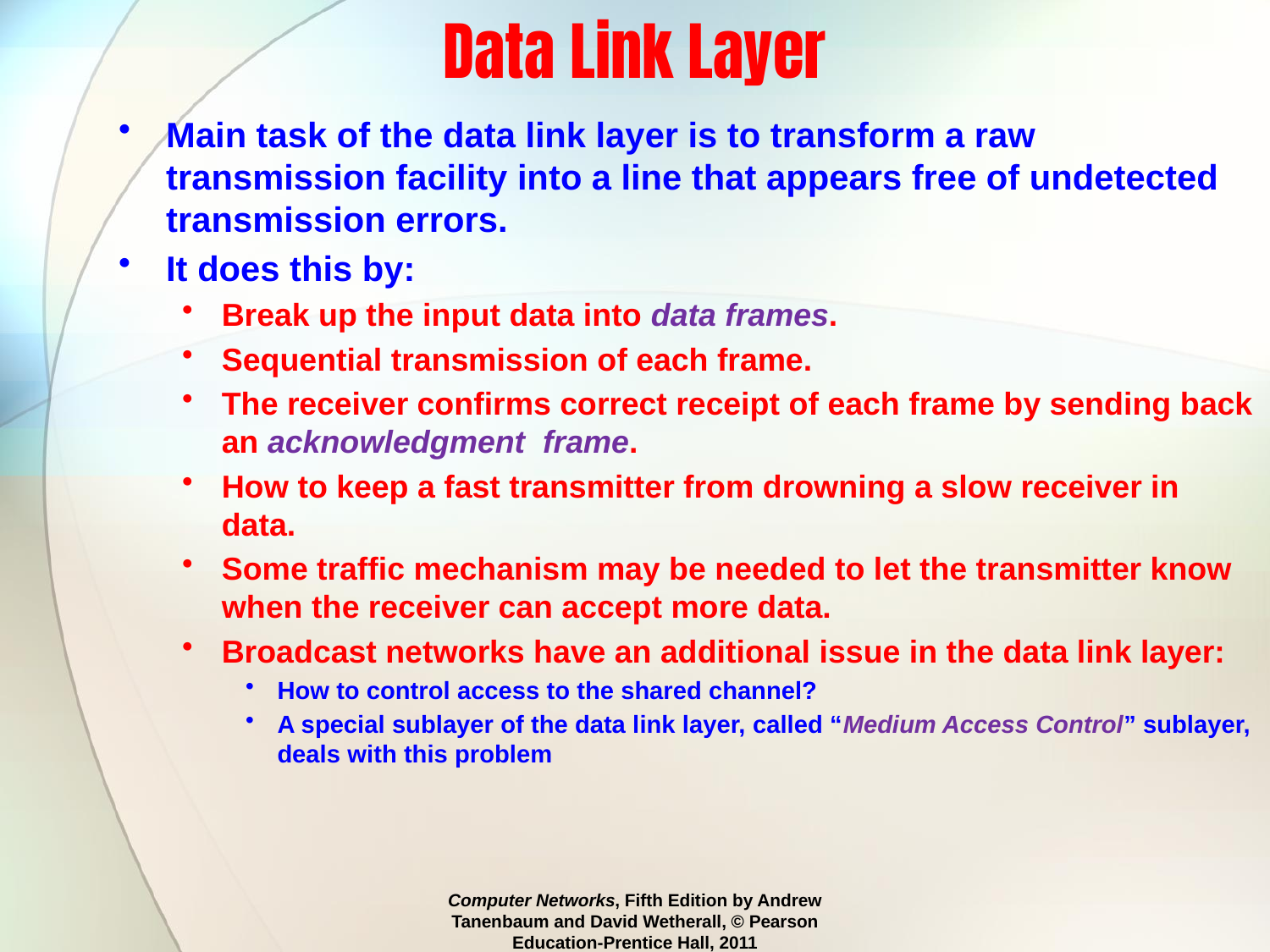

# Data Link Layer
Main task of the data link layer is to transform a raw transmission facility into a line that appears free of undetected transmission errors.
It does this by:
Break up the input data into data frames.
Sequential transmission of each frame.
The receiver confirms correct receipt of each frame by sending back an acknowledgment  frame.
How to keep a fast transmitter from drowning a slow receiver in data.
Some traffic mechanism may be needed to let the transmitter know when the receiver can accept more data.
Broadcast networks have an additional issue in the data link layer:
How to control access to the shared channel?
A special sublayer of the data link layer, called “Medium Access Control” sublayer, deals with this problem

Computer Networks, Fifth Edition by Andrew Tanenbaum and David Wetherall, © Pearson Education-Prentice Hall, 2011